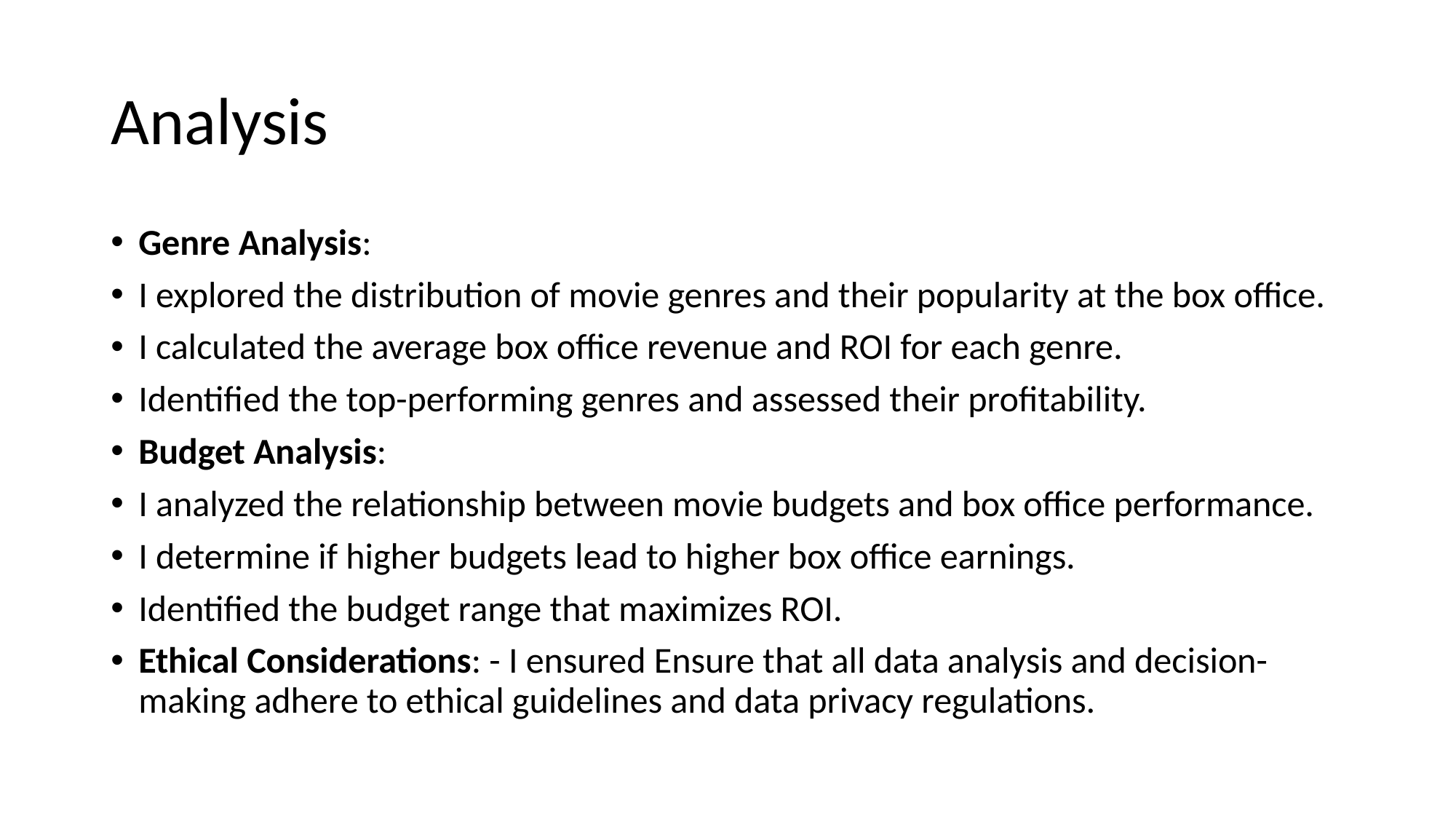

# Analysis
Genre Analysis:
I explored the distribution of movie genres and their popularity at the box office.
I calculated the average box office revenue and ROI for each genre.
Identified the top-performing genres and assessed their profitability.
Budget Analysis:
I analyzed the relationship between movie budgets and box office performance.
I determine if higher budgets lead to higher box office earnings.
Identified the budget range that maximizes ROI.
Ethical Considerations: - I ensured Ensure that all data analysis and decision-making adhere to ethical guidelines and data privacy regulations.